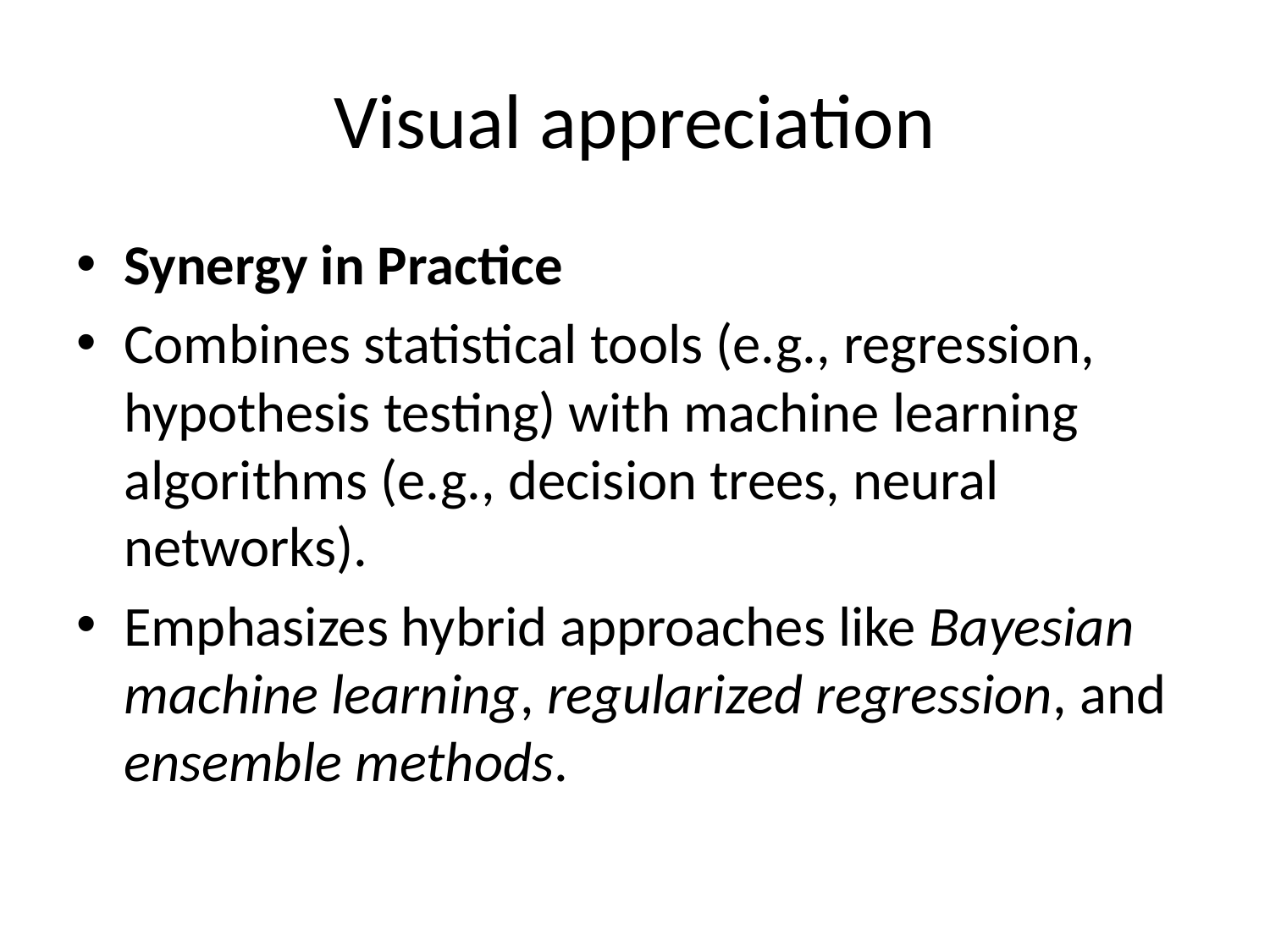

# Visual appreciation
Synergy in Practice
Combines statistical tools (e.g., regression, hypothesis testing) with machine learning algorithms (e.g., decision trees, neural networks).
Emphasizes hybrid approaches like Bayesian machine learning, regularized regression, and ensemble methods.